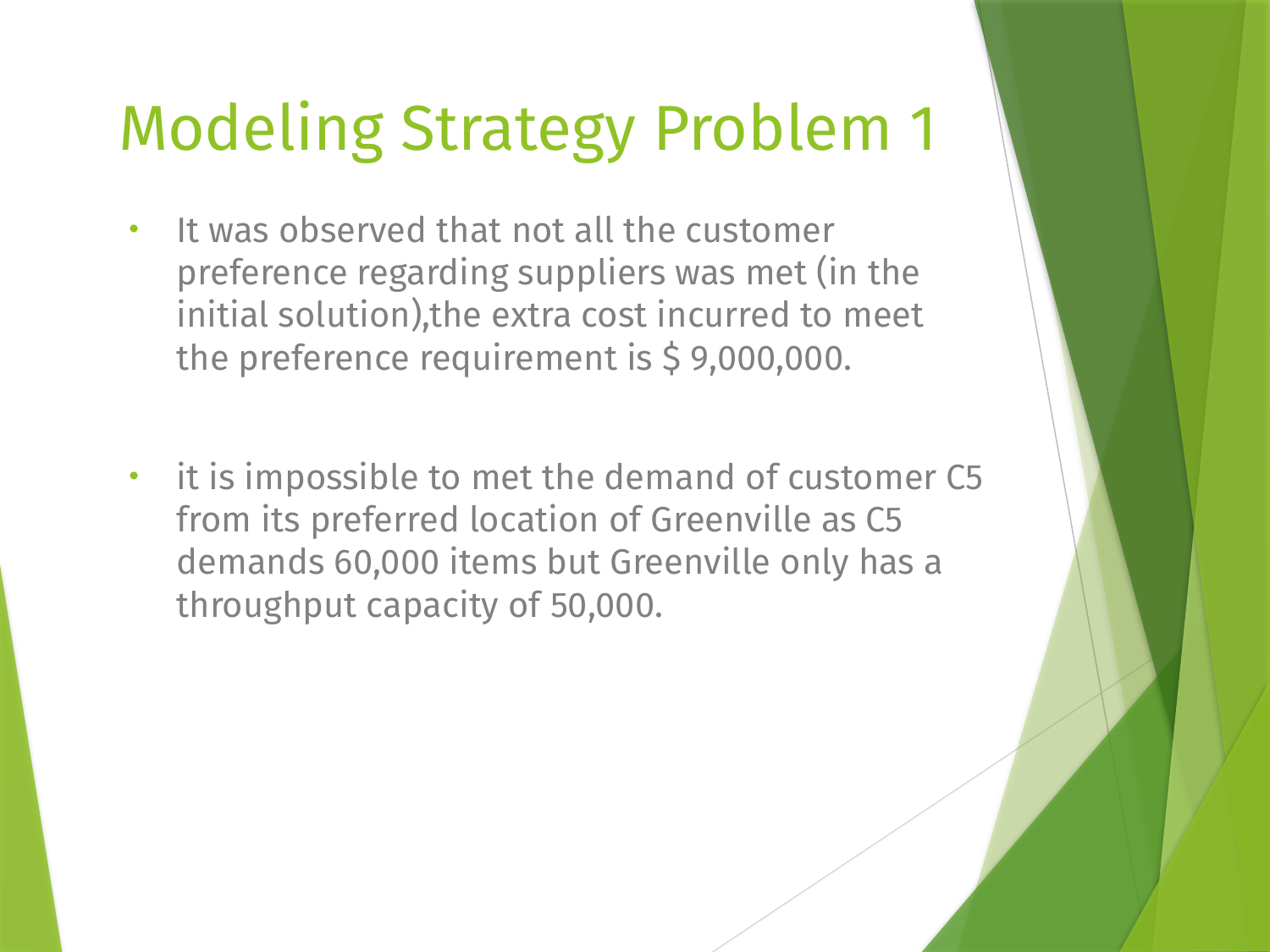

# Modeling Strategy Problem 1
It was observed that not all the customer preference regarding suppliers was met (in the initial solution),the extra cost incurred to meet the preference requirement is $ 9,000,000.

it is impossible to met the demand of customer C5 from its preferred location of Greenville as C5 demands 60,000 items but Greenville only has a throughput capacity of 50,000.